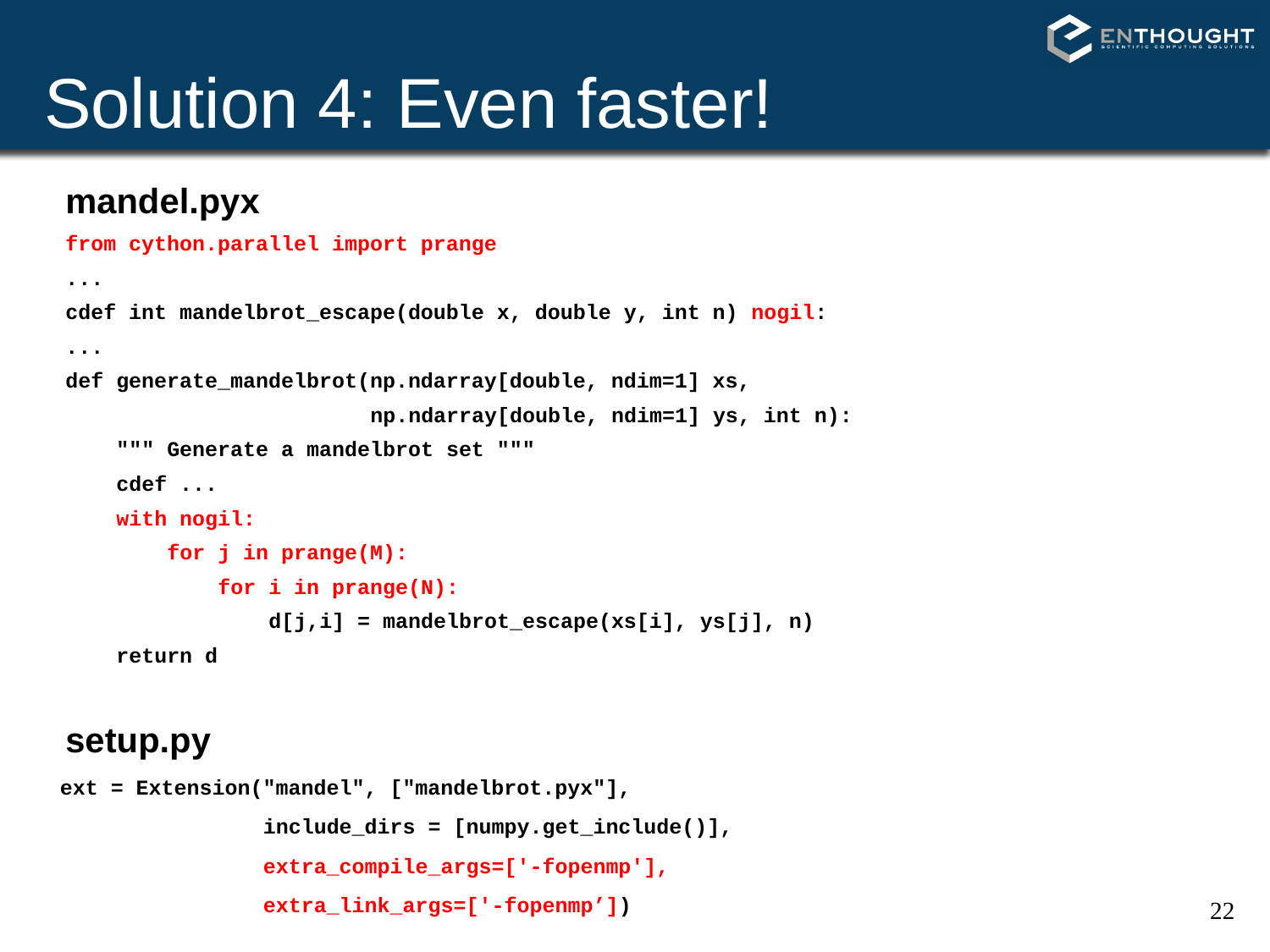

Solution 4: Even faster!
mandel.pyx
from cython.parallel import prange
...
cdef int mandelbrot_escape(double x, double y, int n) nogil:
...
def generate_mandelbrot(np.ndarray[double, ndim=1] xs,
                        np.ndarray[double, ndim=1] ys, int n):
    """ Generate a mandelbrot set """
    cdef ...
    with nogil:
        for j in prange(M):
            for i in prange(N):
                d[j,i] = mandelbrot_escape(xs[i], ys[j], n)
    return d

setup.py
ext = Extension("mandel", ["mandelbrot.pyx"],
                include_dirs = [numpy.get_include()],
                extra_compile_args=['-fopenmp'],
                extra_link_args=['-fopenmp’])
22